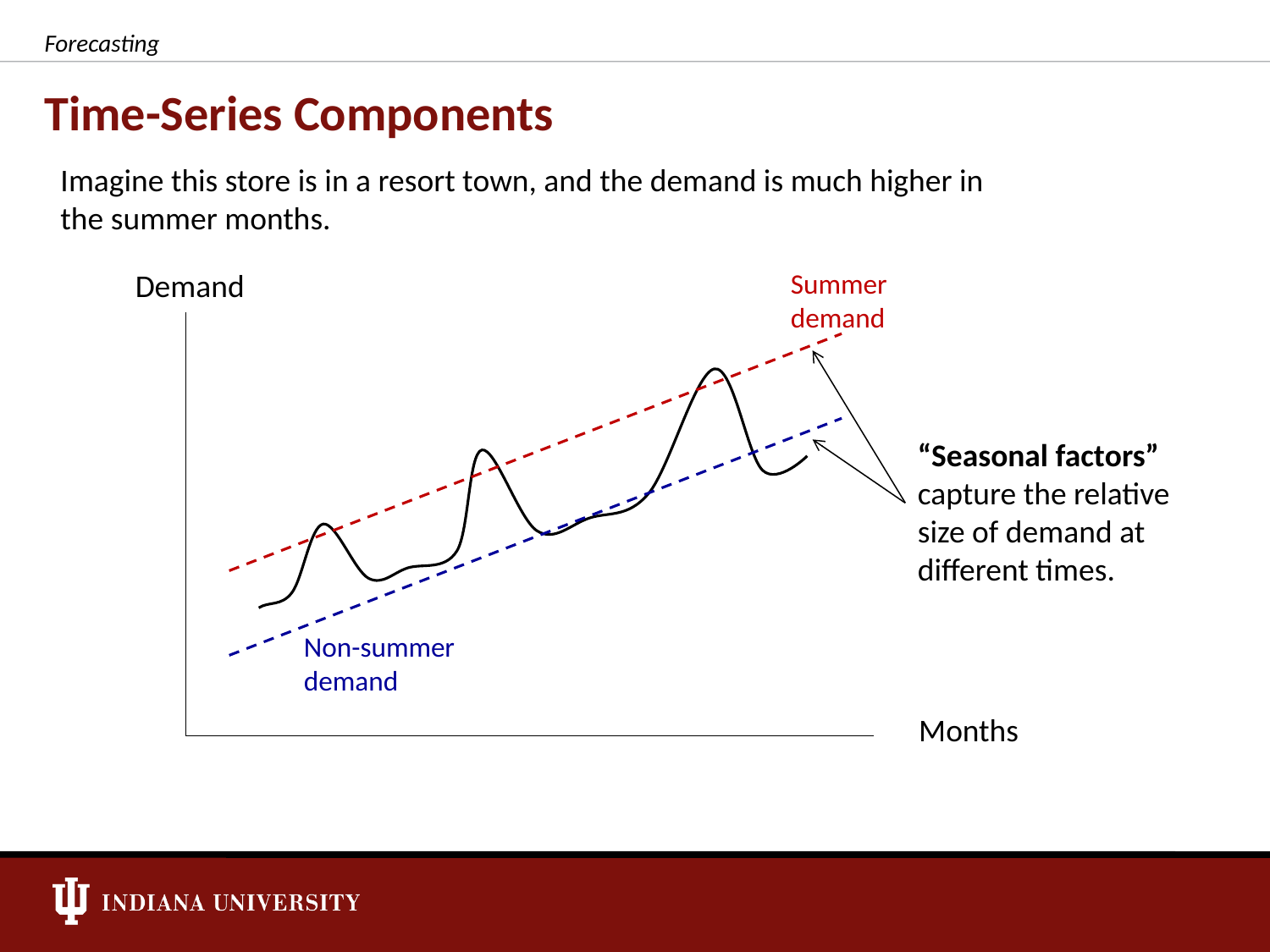

Forecasting
# Time-Series Components
Imagine this store is in a resort town, and the demand is much higher in the summer months.
Demand
Summer demand

“Seasonal factors” capture the relative size of demand at different times.
Non-summer demand
Months